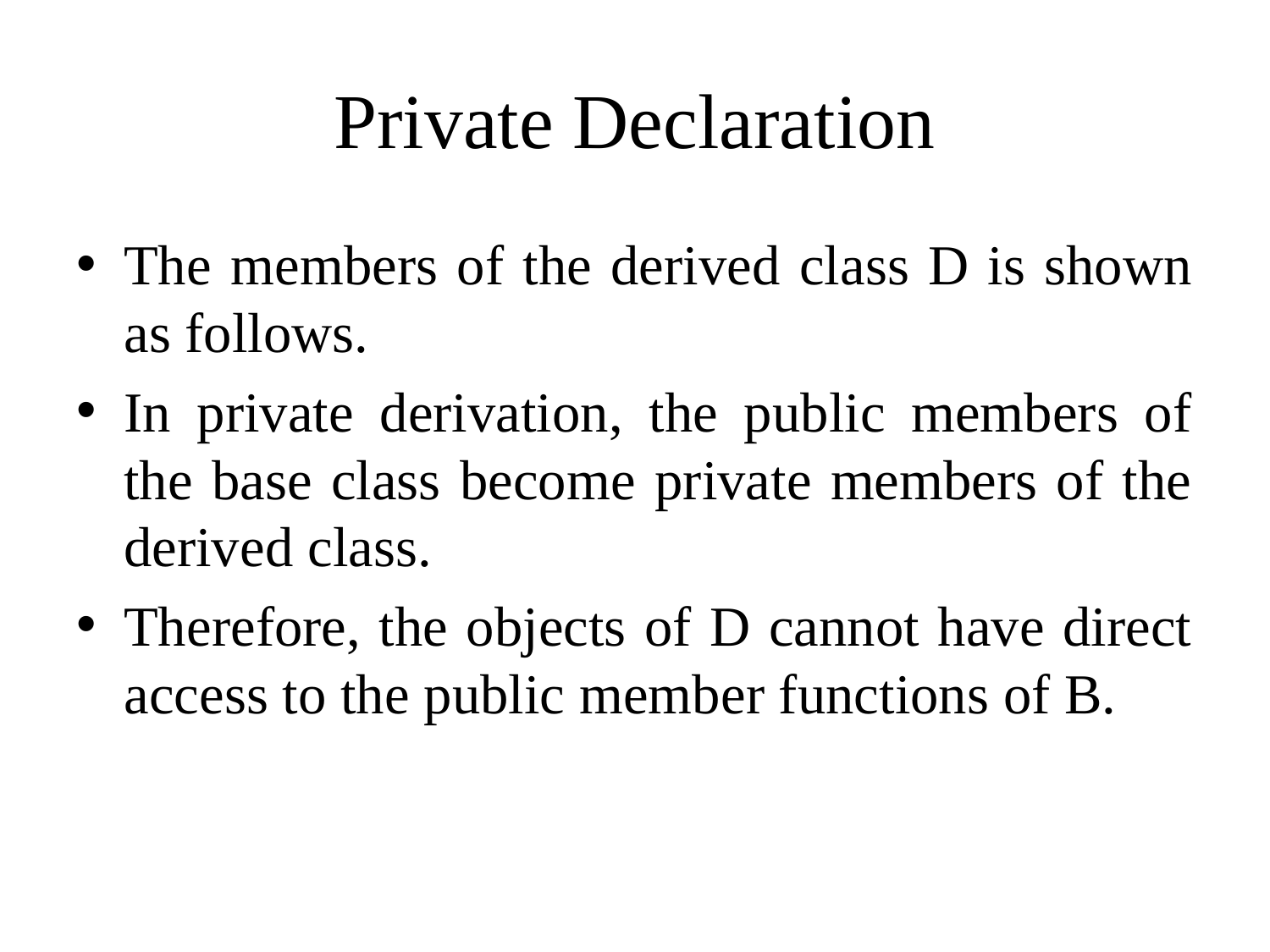

# Private Declaration
The members of the derived class D is shown as follows.
In private derivation, the public members of the base class become private members of the derived class.
Therefore, the objects of D cannot have direct access to the public member functions of B.